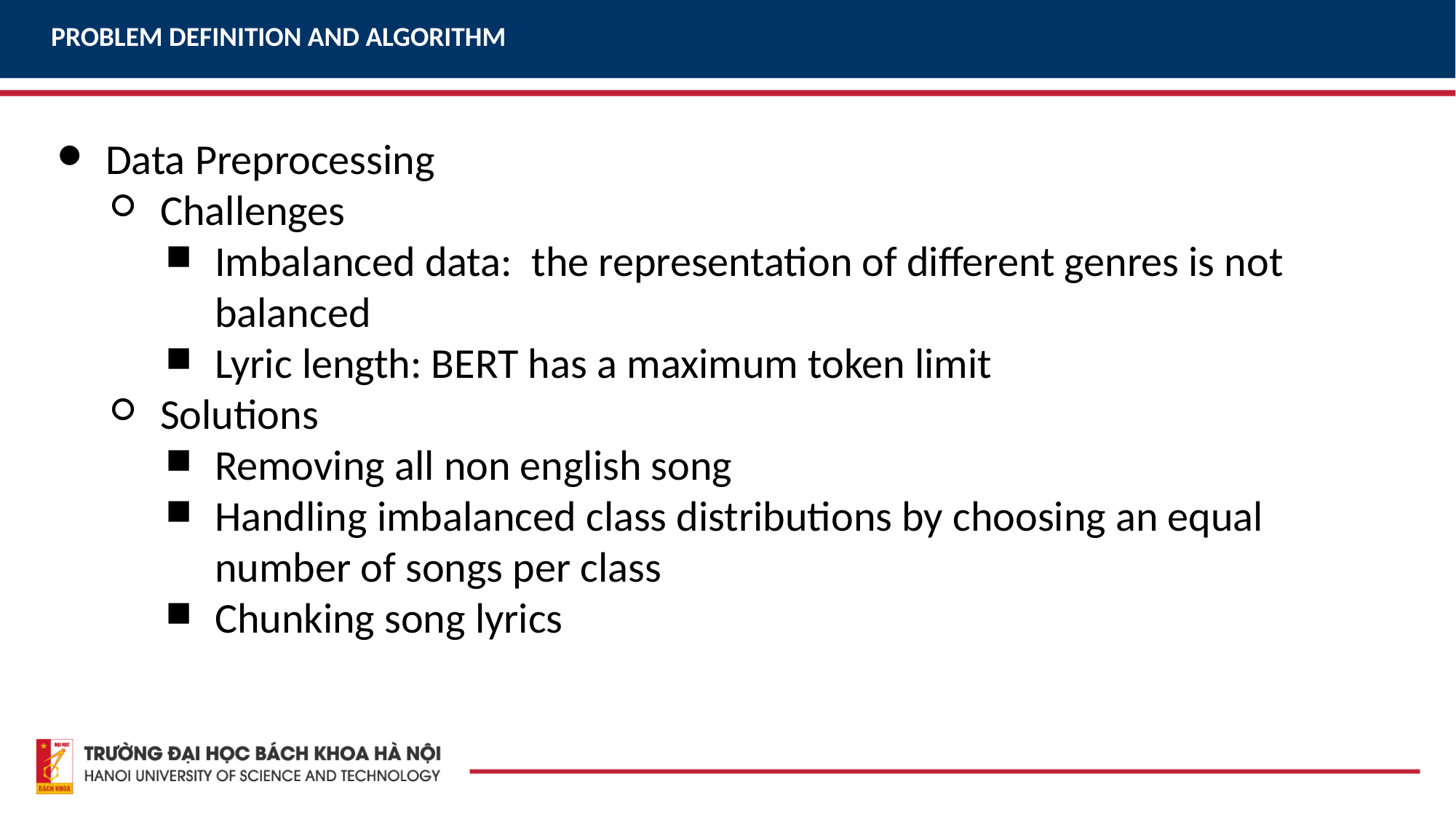

PROBLEM DEFINITION AND ALGORITHM
Data Preprocessing
Challenges
Imbalanced data:  the representation of different genres is not balanced
Lyric length: BERT has a maximum token limit
Solutions
Removing all non english song
Handling imbalanced class distributions by choosing an equal number of songs per class
Chunking song lyrics